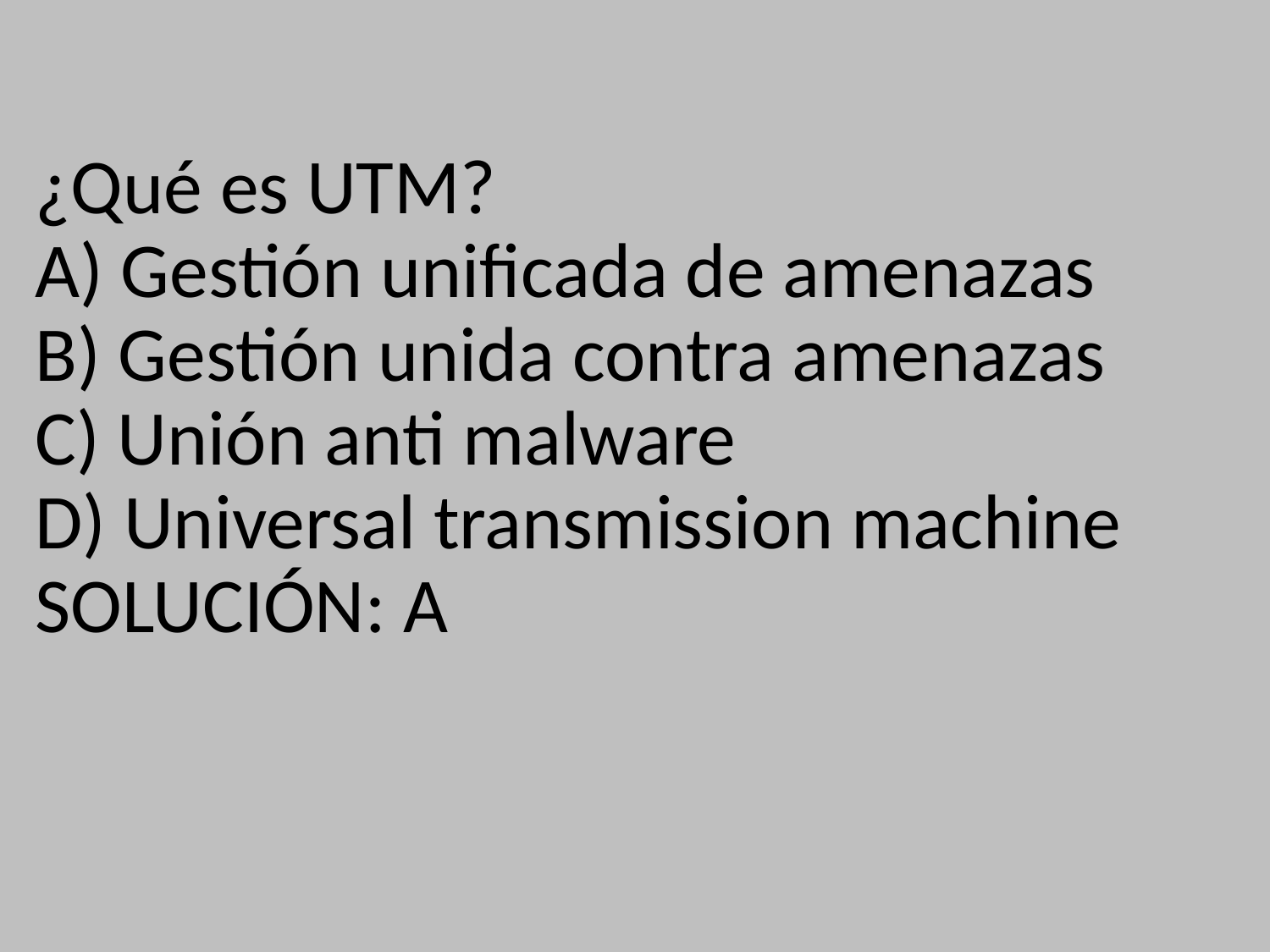

# ¿Qué es UTM? A) Gestión unificada de amenazas B) Gestión unida contra amenazas C) Unión anti malware D) Universal transmission machine SOLUCIÓN: A